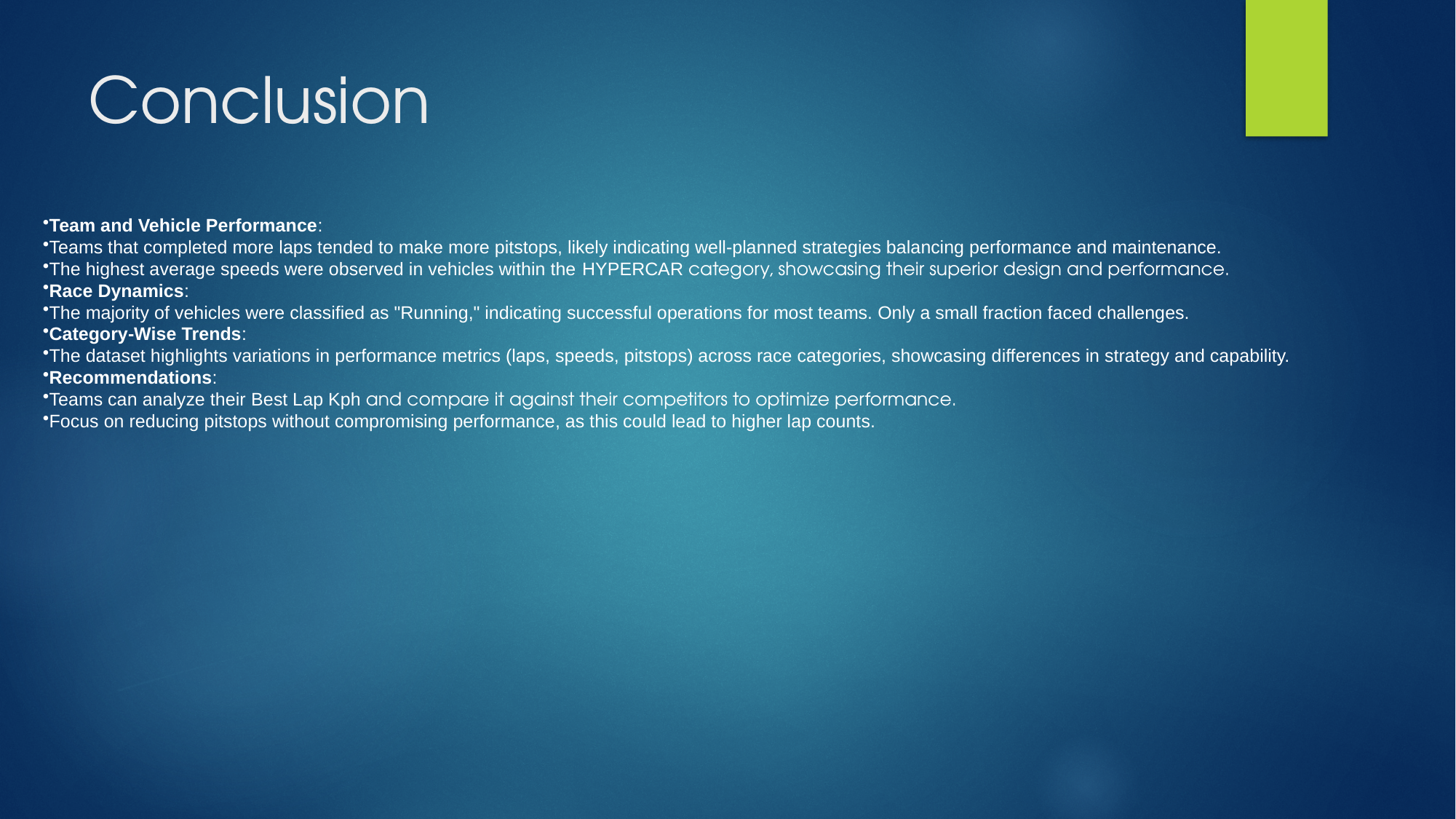

# Conclusion
Team and Vehicle Performance:
Teams that completed more laps tended to make more pitstops, likely indicating well-planned strategies balancing performance and maintenance.
The highest average speeds were observed in vehicles within the HYPERCAR category, showcasing their superior design and performance.
Race Dynamics:
The majority of vehicles were classified as "Running," indicating successful operations for most teams. Only a small fraction faced challenges.
Category-Wise Trends:
The dataset highlights variations in performance metrics (laps, speeds, pitstops) across race categories, showcasing differences in strategy and capability.
Recommendations:
Teams can analyze their Best Lap Kph and compare it against their competitors to optimize performance.
Focus on reducing pitstops without compromising performance, as this could lead to higher lap counts.